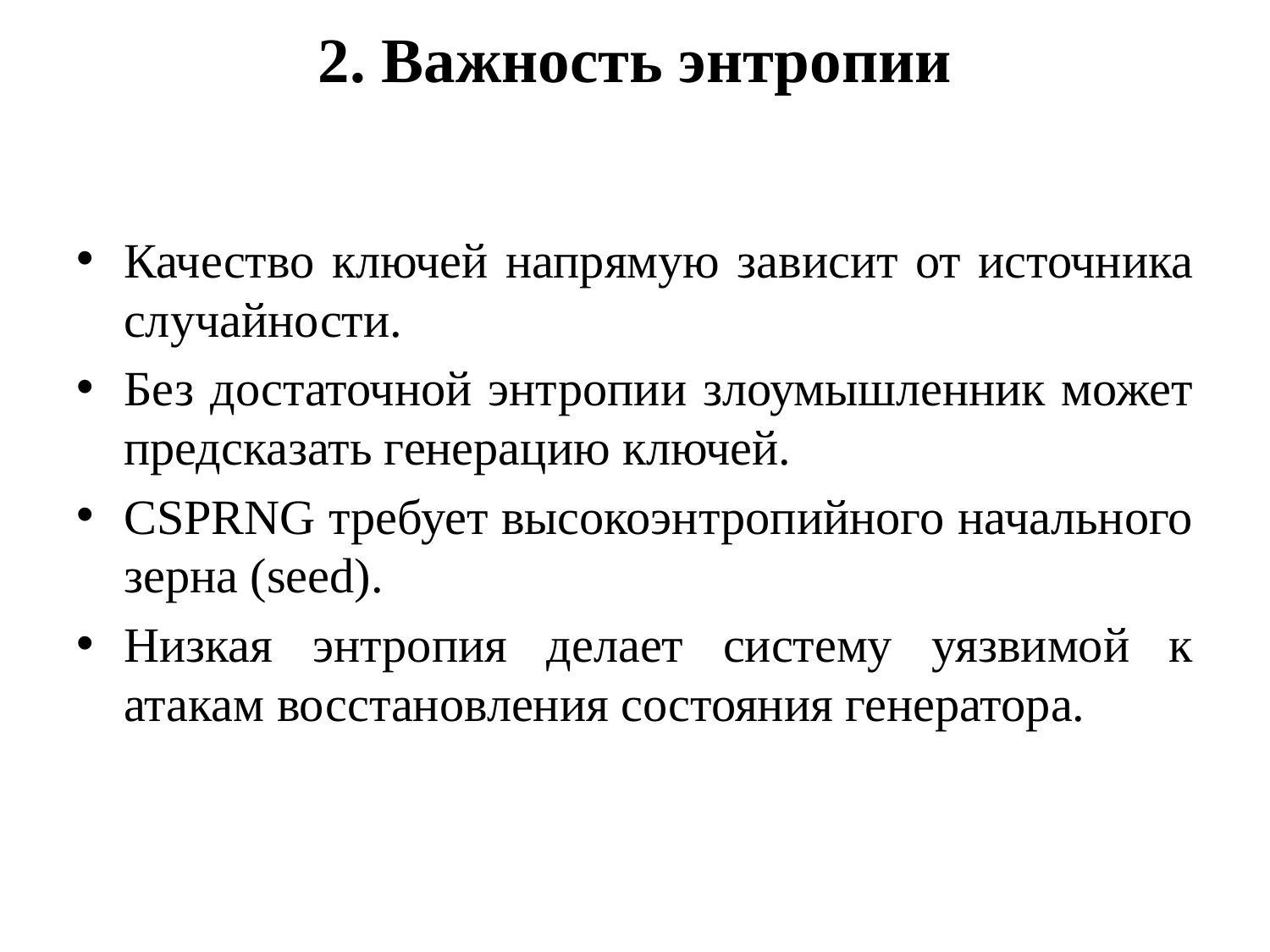

2. Важность энтропии
Качество ключей напрямую зависит от источника случайности.
Без достаточной энтропии злоумышленник может предсказать генерацию ключей.
CSPRNG требует высокоэнтропийного начального зерна (seed).
Низкая энтропия делает систему уязвимой к атакам восстановления состояния генератора.